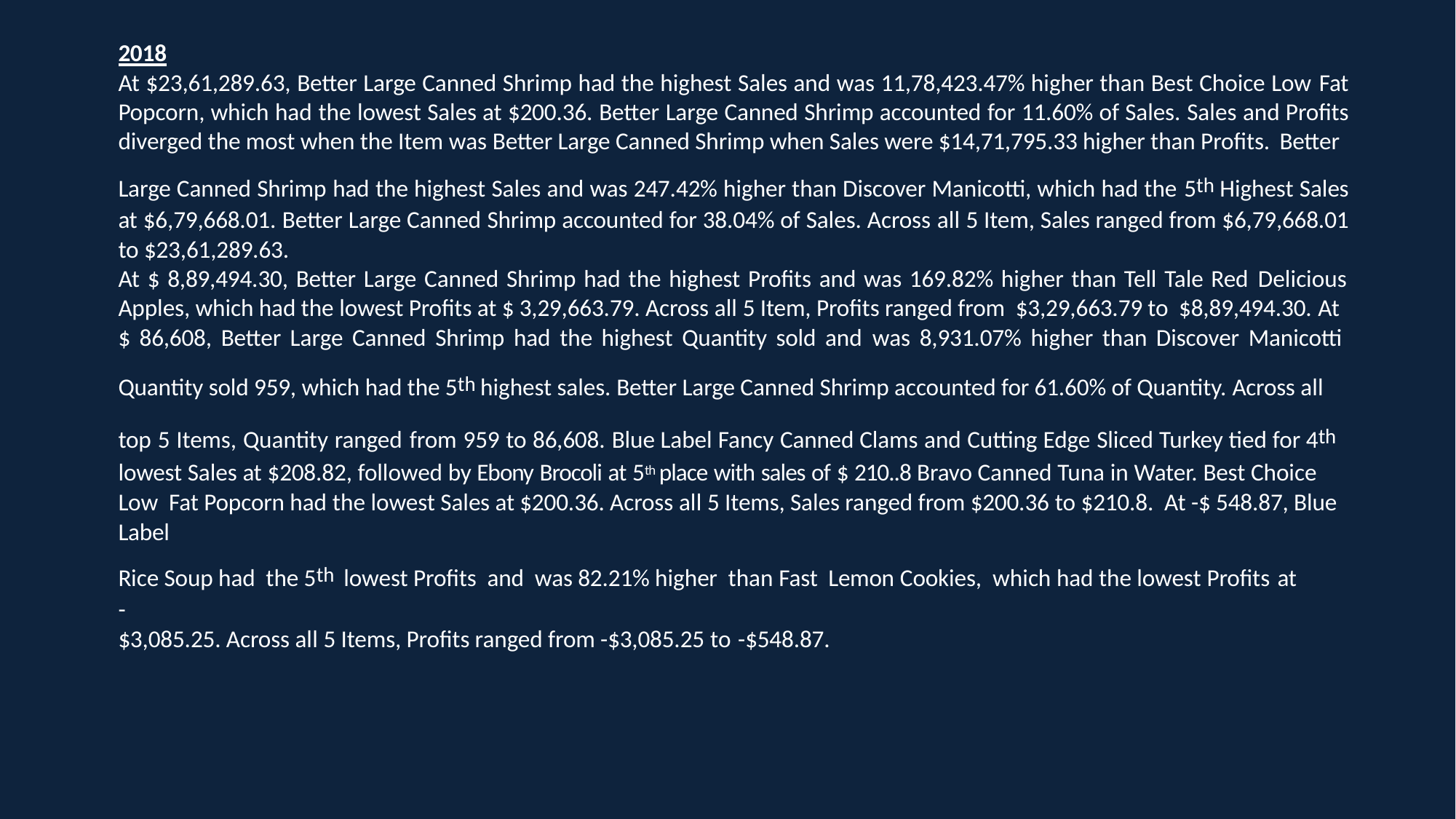

2018
At $23,61,289.63, Better Large Canned Shrimp had the highest Sales and was 11,78,423.47% higher than Best Choice Low Fat  Popcorn, which had the lowest Sales at $200.36. Better Large Canned Shrimp accounted for 11.60% of Sales. Sales and Profits  diverged the most when the Item was Better Large Canned Shrimp when Sales were $14,71,795.33 higher than Profits. Better
Large Canned Shrimp had the highest Sales and was 247.42% higher than Discover Manicotti, which had the 5th Highest Sales  at $6,79,668.01. Better Large Canned Shrimp accounted for 38.04% of Sales. Across all 5 Item, Sales ranged from $6,79,668.01  to $23,61,289.63.
At $ 8,89,494.30, Better Large Canned Shrimp had the highest Profits and was 169.82% higher than Tell Tale Red Delicious  Apples, which had the lowest Profits at $ 3,29,663.79. Across all 5 Item, Profits ranged from  $3,29,663.79 to  $8,89,494.30. At
$ 86,608, Better Large Canned Shrimp had the highest Quantity sold and was 8,931.07% higher than Discover Manicotti
Quantity sold 959, which had the 5th highest sales. Better Large Canned Shrimp accounted for 61.60% of Quantity. Across all  top 5 Items, Quantity ranged from 959 to 86,608. Blue Label Fancy Canned Clams and Cutting Edge Sliced Turkey tied for 4th
lowest Sales at $208.82, followed by Ebony Brocoli at 5th place with sales of $ 210..8 Bravo Canned Tuna in Water. Best Choice Low  Fat Popcorn had the lowest Sales at $200.36. Across all 5 Items, Sales ranged from $200.36 to $210.8.  At -$ 548.87, Blue Label
Rice Soup had  the 5th  lowest Profits  and  was 82.21% higher  than Fast  Lemon Cookies,  which had the lowest Profits at	-
$3,085.25. Across all 5 Items, Profits ranged from -$3,085.25 to -$548.87.